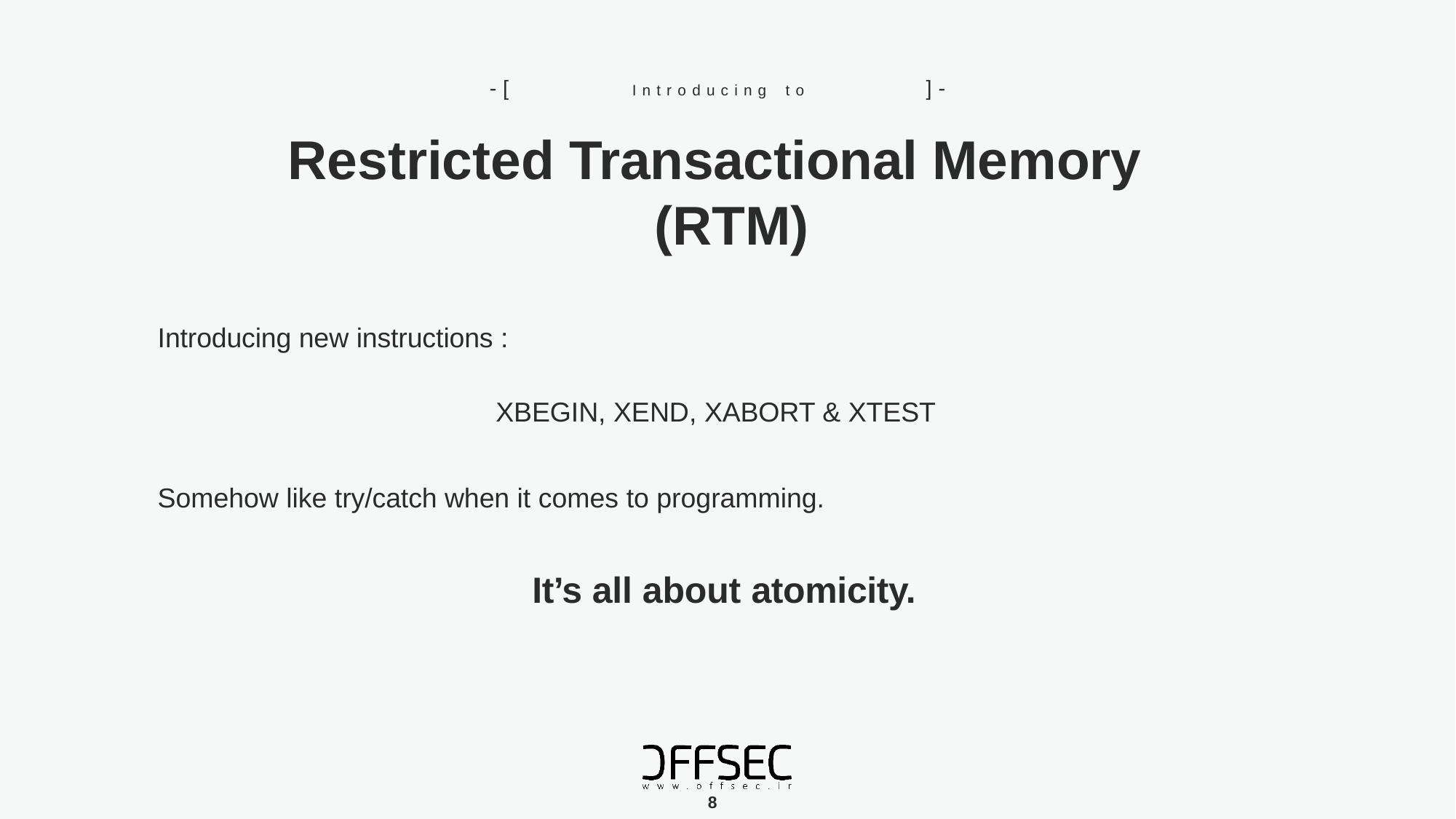

- [	] -
I n t r o d u c i n g	t o
# Restricted Transactional Memory  (RTM)
Introducing new instructions :

XBEGIN, XEND, XABORT & XTEST

Somehow like try/catch when it comes to programming.

It’s all about atomicity.
8